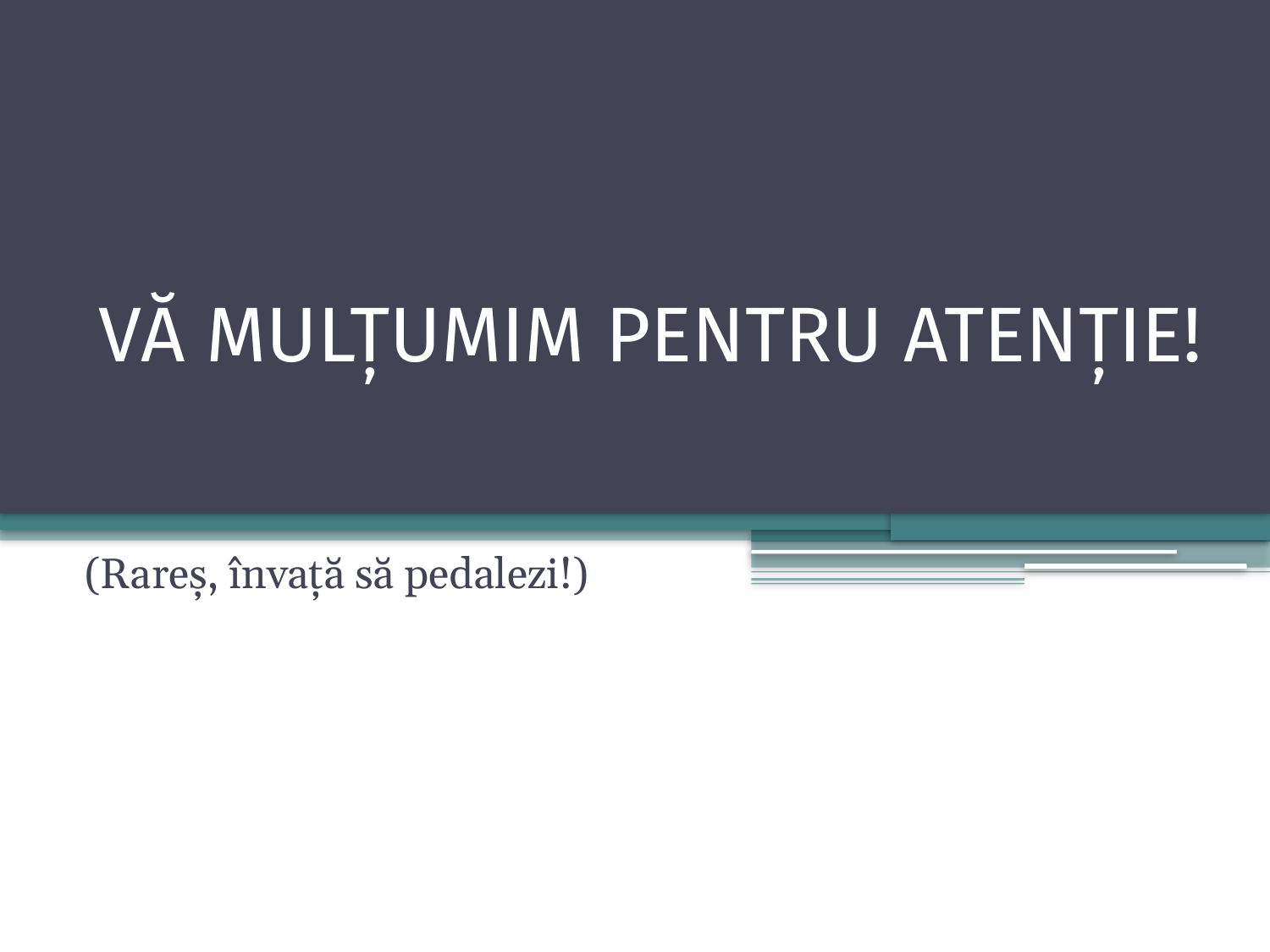

# VĂ MULȚUMIM PENTRU ATENȚIE!
(Rareș, învață să pedalezi!)